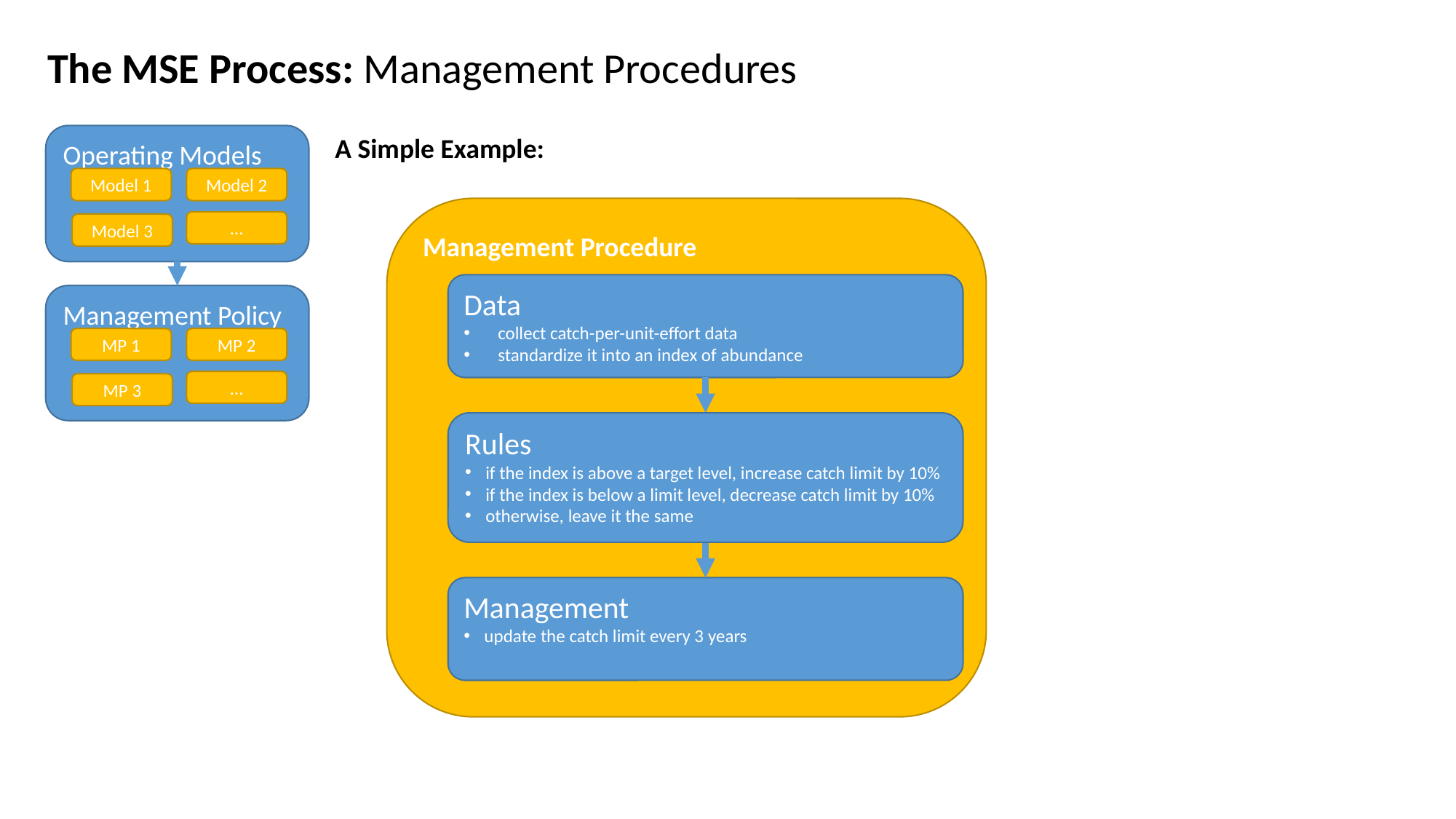

The MSE Process: Management Procedures
Operating Models
Model 1
Model 2
…
Model 3
A Simple Example:
Management Procedure
Data
collect catch-per-unit-effort data
standardize it into an index of abundance

Rules
if the index is above a target level, increase catch limit by 10%
if the index is below a limit level, decrease catch limit by 10%
otherwise, leave it the same

Management
update the catch limit every 3 years
Management Policy
MP 1
MP 2
…
MP 3